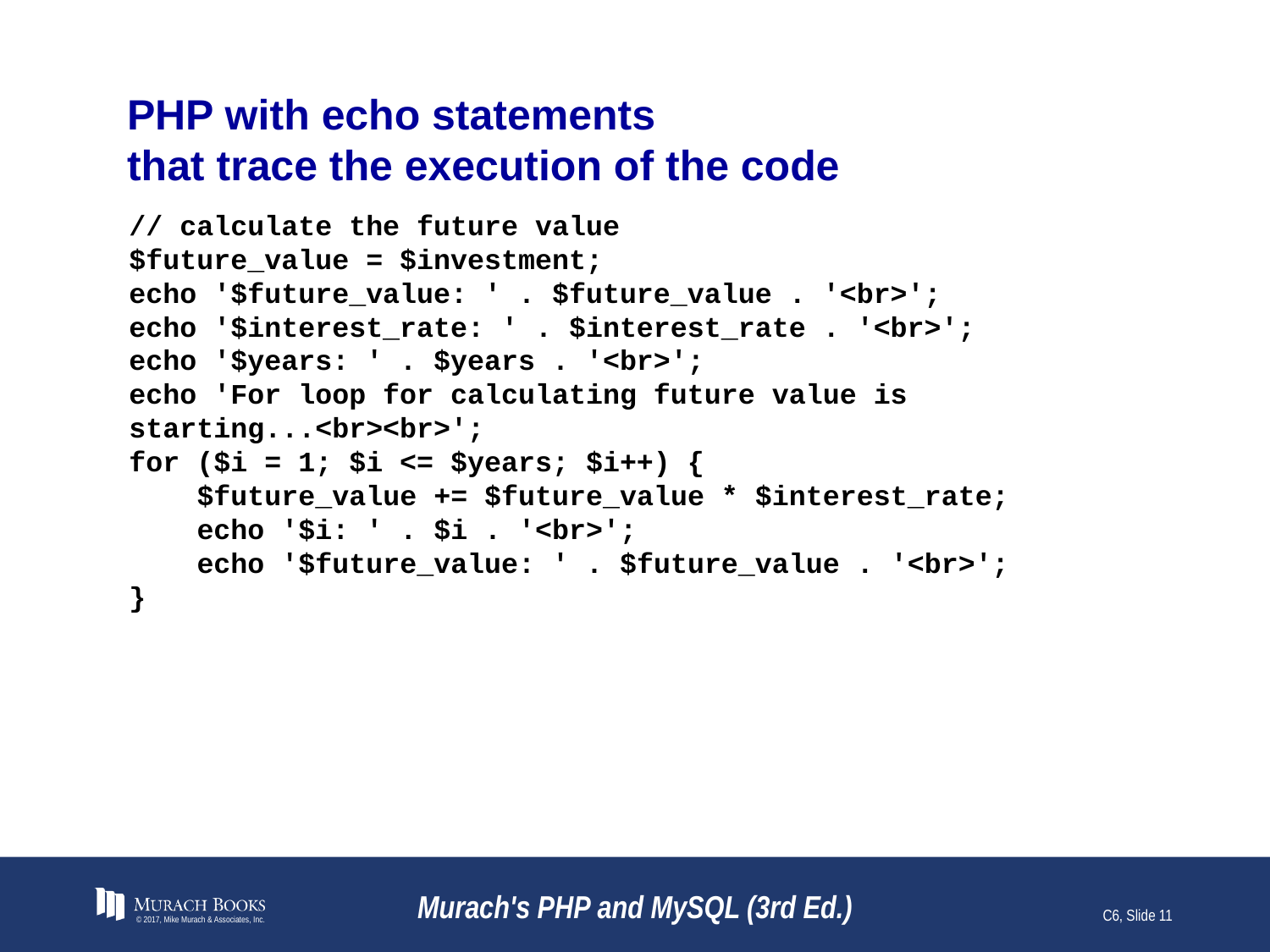

# PHP with echo statements that trace the execution of the code
// calculate the future value
$future_value = $investment;
echo '$future_value: ' . $future_value . '<br>';
echo '$interest_rate: ' . $interest_rate . '<br>';
echo '$years: ' . $years . '<br>';
echo 'For loop for calculating future value is starting...<br><br>';
for ($i = 1; $i <= $years; $i++) {
    $future_value += $future_value * $interest_rate;
    echo '$i: ' . $i . '<br>';
    echo '$future_value: ' . $future_value . '<br>';
}

© 2017, Mike Murach & Associates, Inc.
Murach's PHP and MySQL (3rd Ed.)

C6, Slide 11